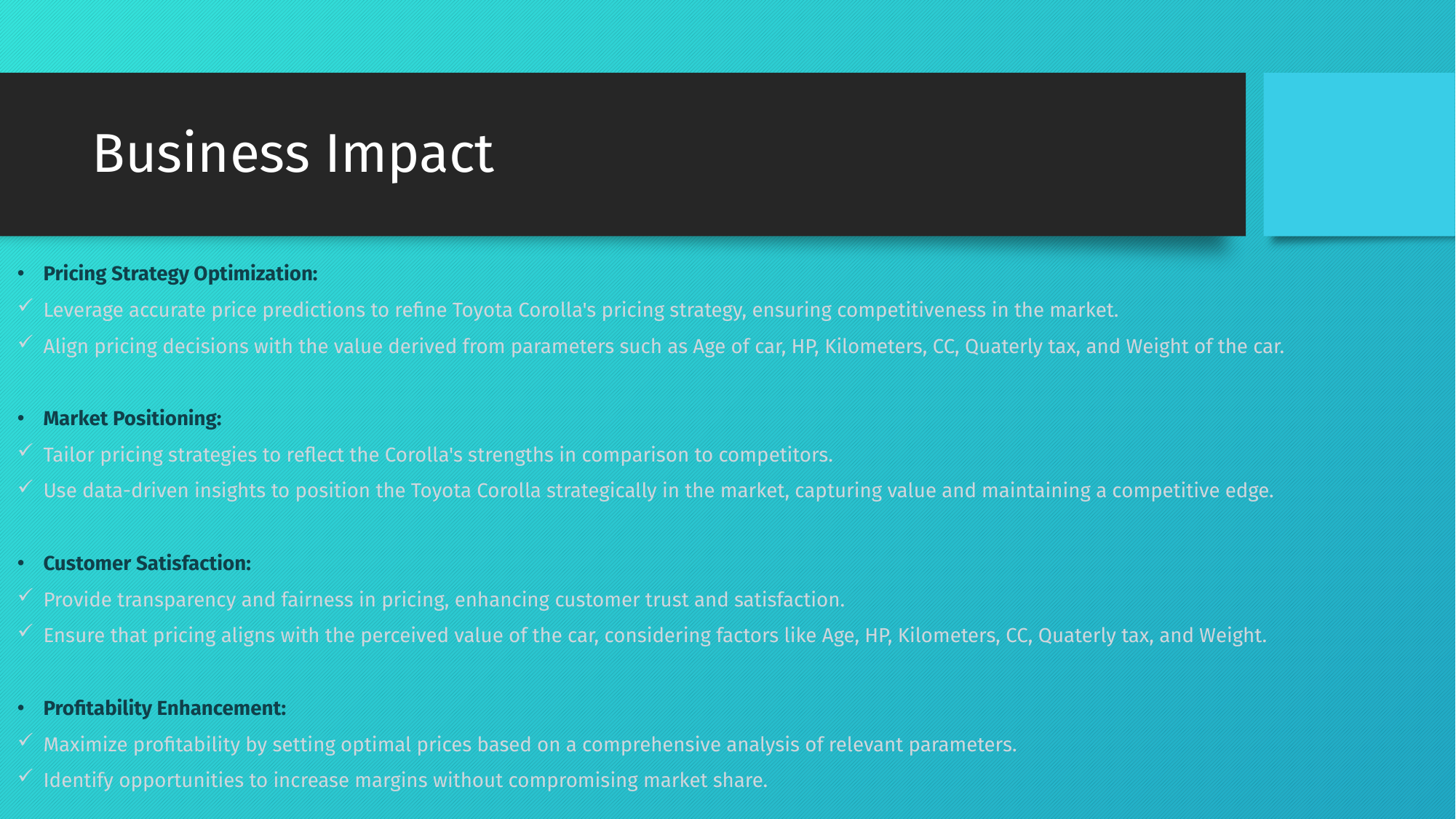

# Business Impact
Pricing Strategy Optimization:
Leverage accurate price predictions to refine Toyota Corolla's pricing strategy, ensuring competitiveness in the market.
Align pricing decisions with the value derived from parameters such as Age of car, HP, Kilometers, CC, Quaterly tax, and Weight of the car.

Market Positioning:
Tailor pricing strategies to reflect the Corolla's strengths in comparison to competitors.
Use data-driven insights to position the Toyota Corolla strategically in the market, capturing value and maintaining a competitive edge.

Customer Satisfaction:
Provide transparency and fairness in pricing, enhancing customer trust and satisfaction.
Ensure that pricing aligns with the perceived value of the car, considering factors like Age, HP, Kilometers, CC, Quaterly tax, and Weight.

Profitability Enhancement:
Maximize profitability by setting optimal prices based on a comprehensive analysis of relevant parameters.
Identify opportunities to increase margins without compromising market share.